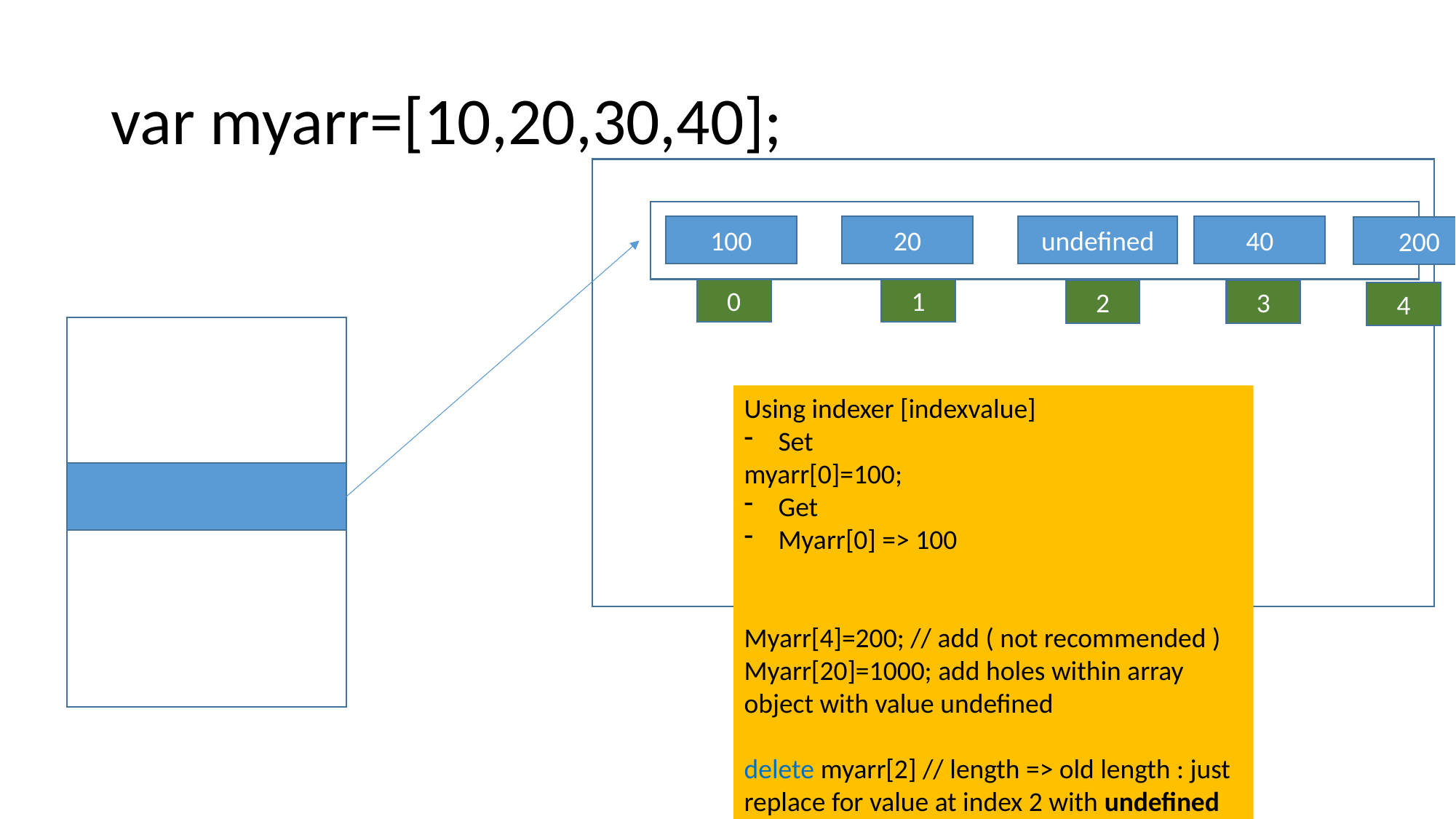

# var myarr=[10,20,30,40];

undefined
40
100
20
200
0
1
2
3
4

Using indexer [indexvalue]
Set
myarr[0]=100;
Get
Myarr[0] => 100

Myarr[4]=200; // add ( not recommended )
Myarr[20]=1000; add holes within array object with value undefined

delete myarr[2] // length => old length : just replace for value at index 2 with undefined
( not recommend totally )

myarr